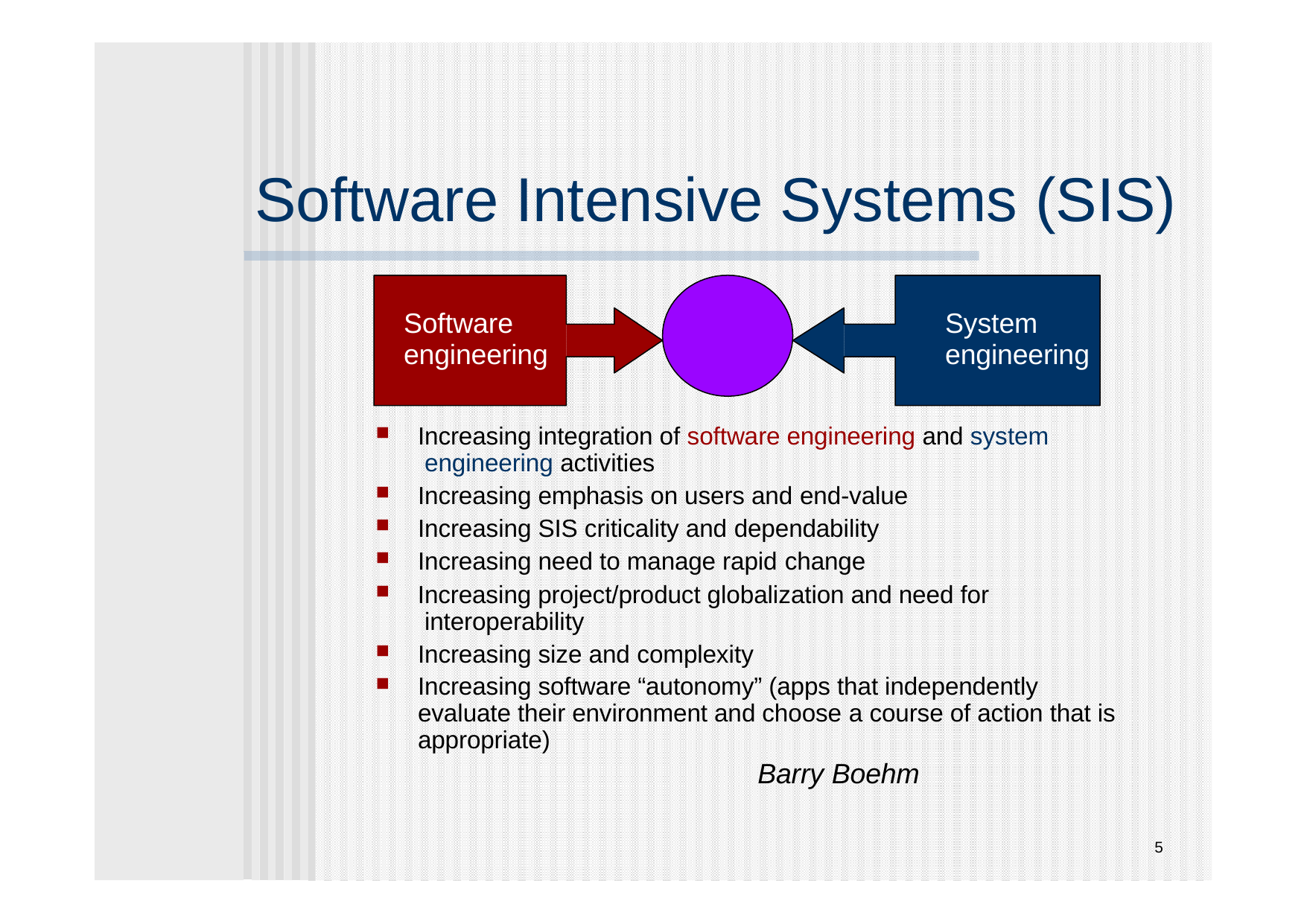

# Software Intensive Systems (SIS)

Software	System
engineering	engineering

Increasing integration of software engineering and system  engineering activities
Increasing emphasis on users and end-value
Increasing SIS criticality and dependability
Increasing need to manage rapid change
Increasing project/product globalization and need for  interoperability
Increasing size and complexity
Increasing software “autonomy” (apps that independently  evaluate their environment and choose a course of action that is  appropriate)
Barry Boehm
5